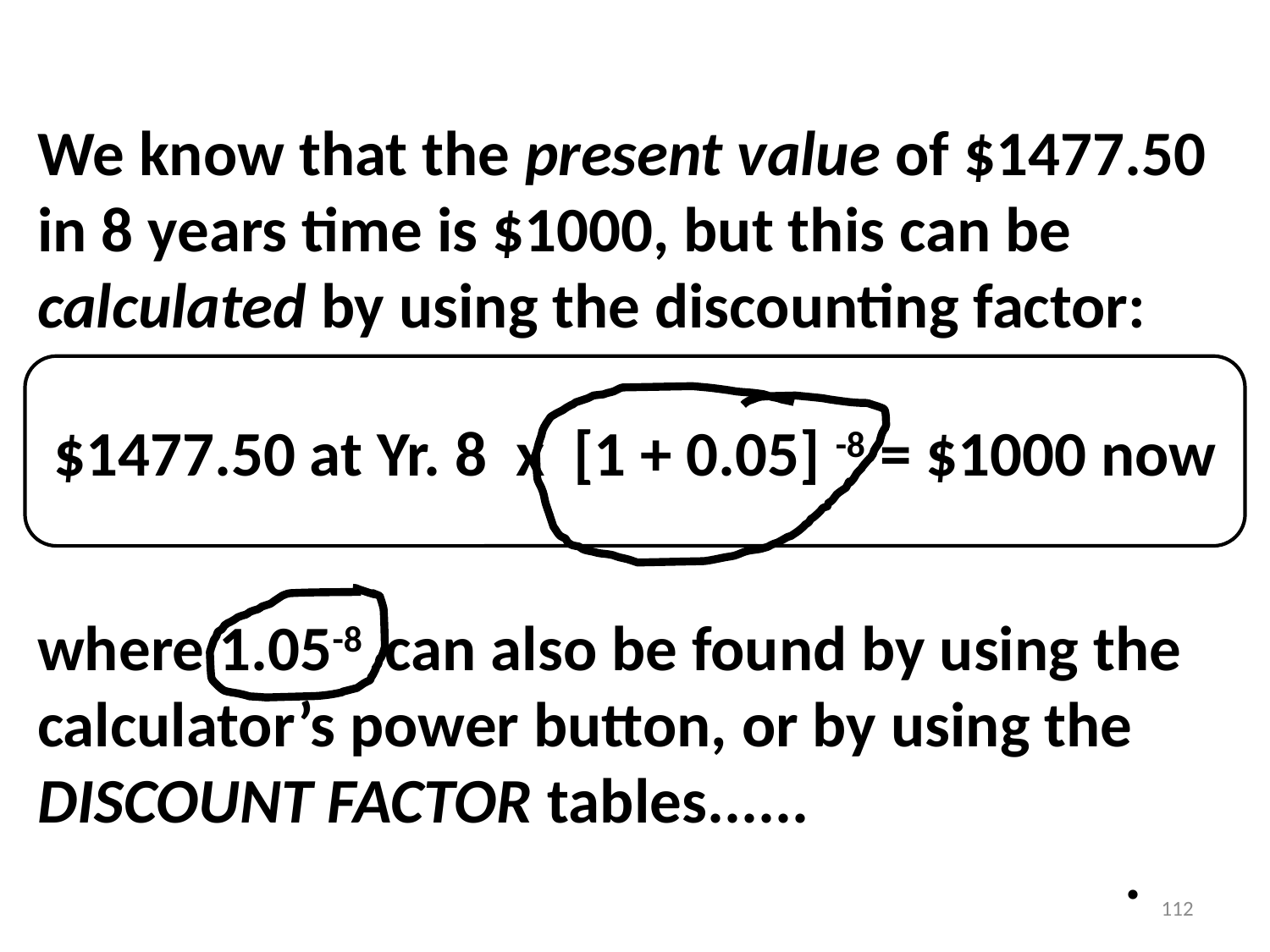

We know that the present value of $1477.50 in 8 years time is $1000, but this can be calculated by using the discounting factor:

where 1.05-8  can also be found by using the calculator’s power button, or by using the DISCOUNT FACTOR tables......					  						     .
$1477.50 at Yr. 8  x  [1 + 0.05] -8 = $1000 now

112